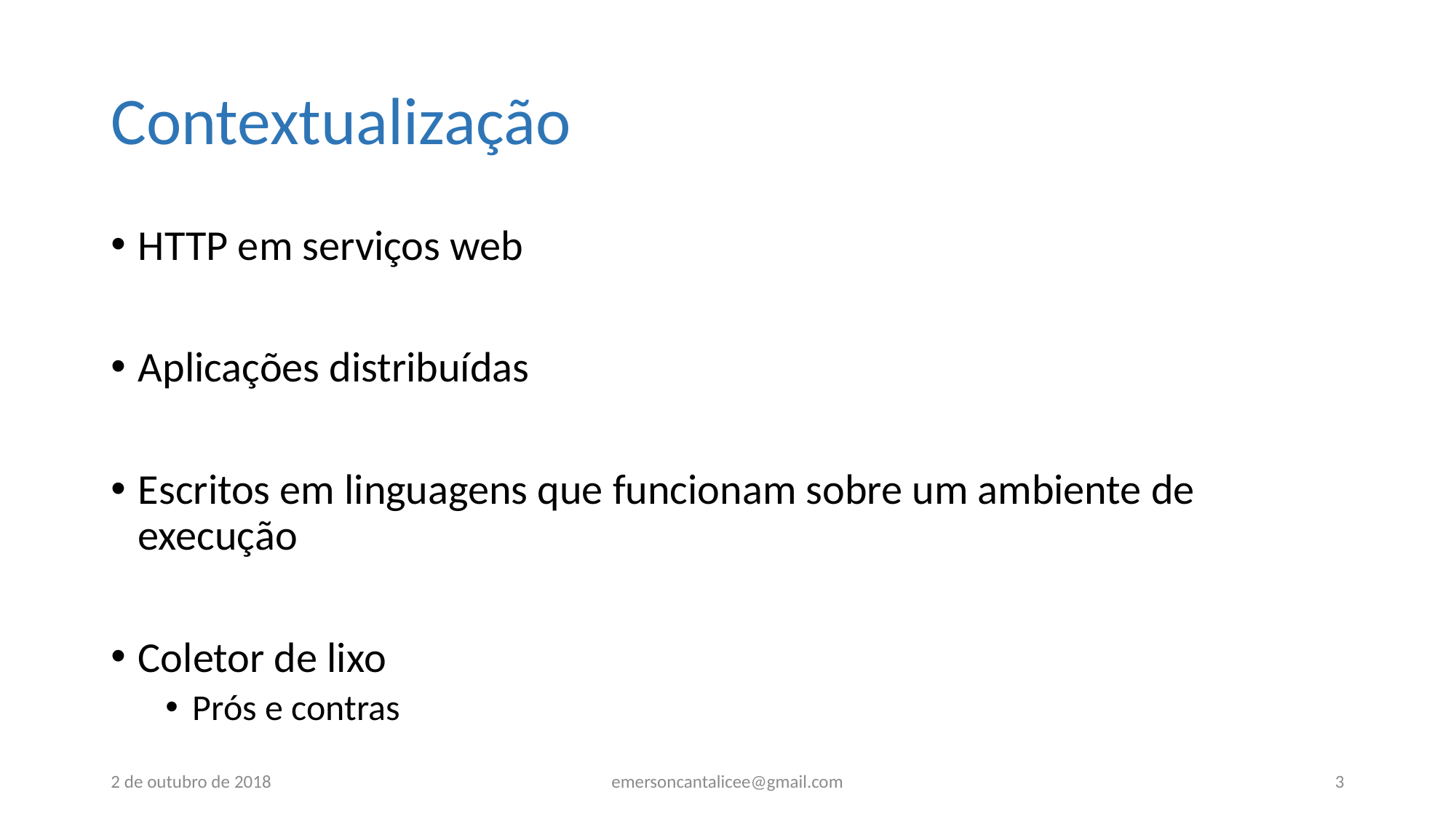

# Contextualização
HTTP em serviços web

Aplicações distribuídas

Escritos em linguagens que funcionam sobre um ambiente de execução

Coletor de lixo
Prós e contras

2 de outubro de 2018
emersoncantalicee@gmail.com
3